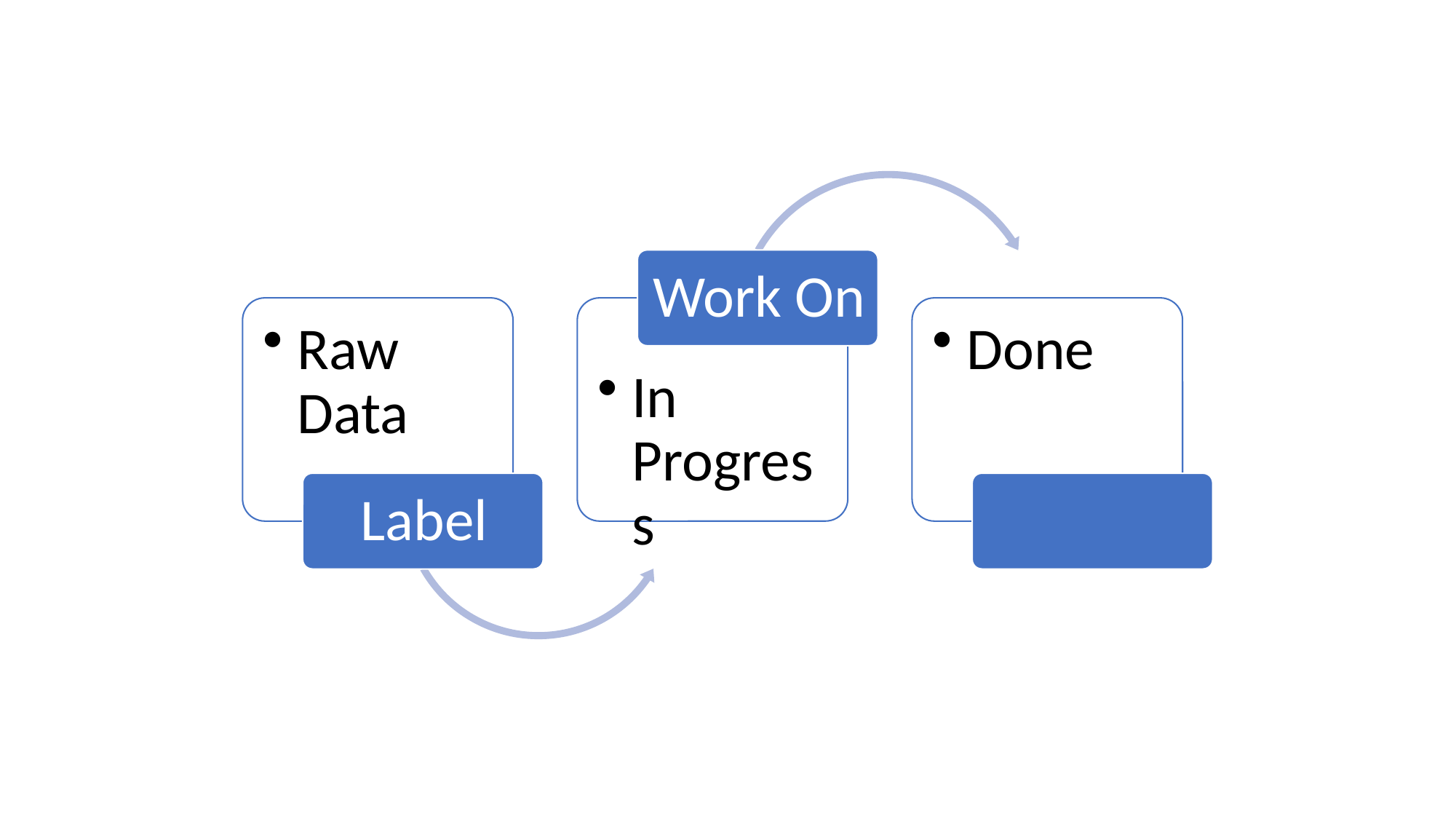

Raw Data
Label
In Progress
Work On
Done

#